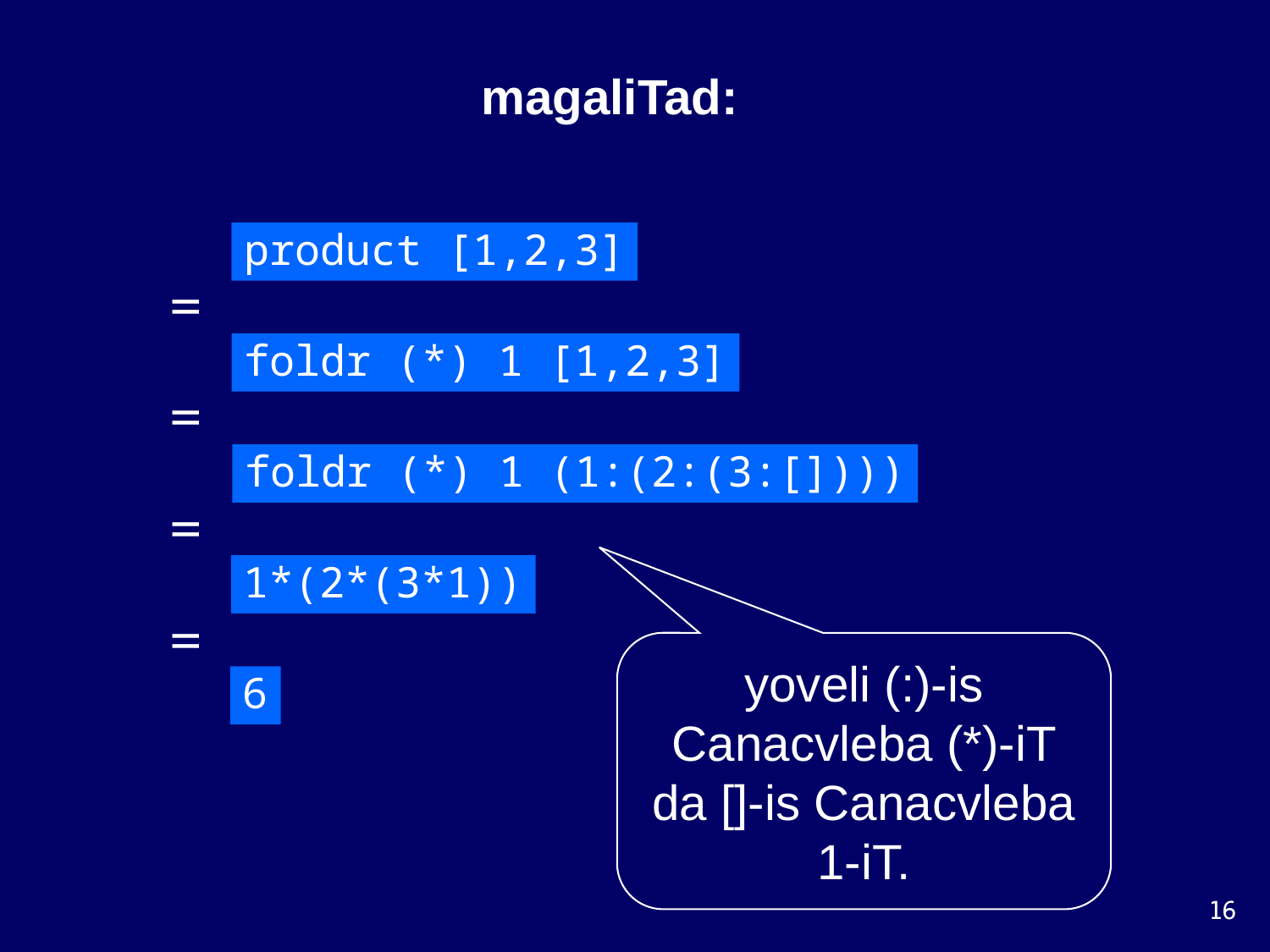

magaliTad:
product [1,2,3]
=
foldr (*) 1 [1,2,3]
=
foldr (*) 1 (1:(2:(3:[])))
=
1*(2*(3*1))
=
6
yoveli (:)-is Canacvleba (*)-iT da []-is Canacvleba 1-iT.
16